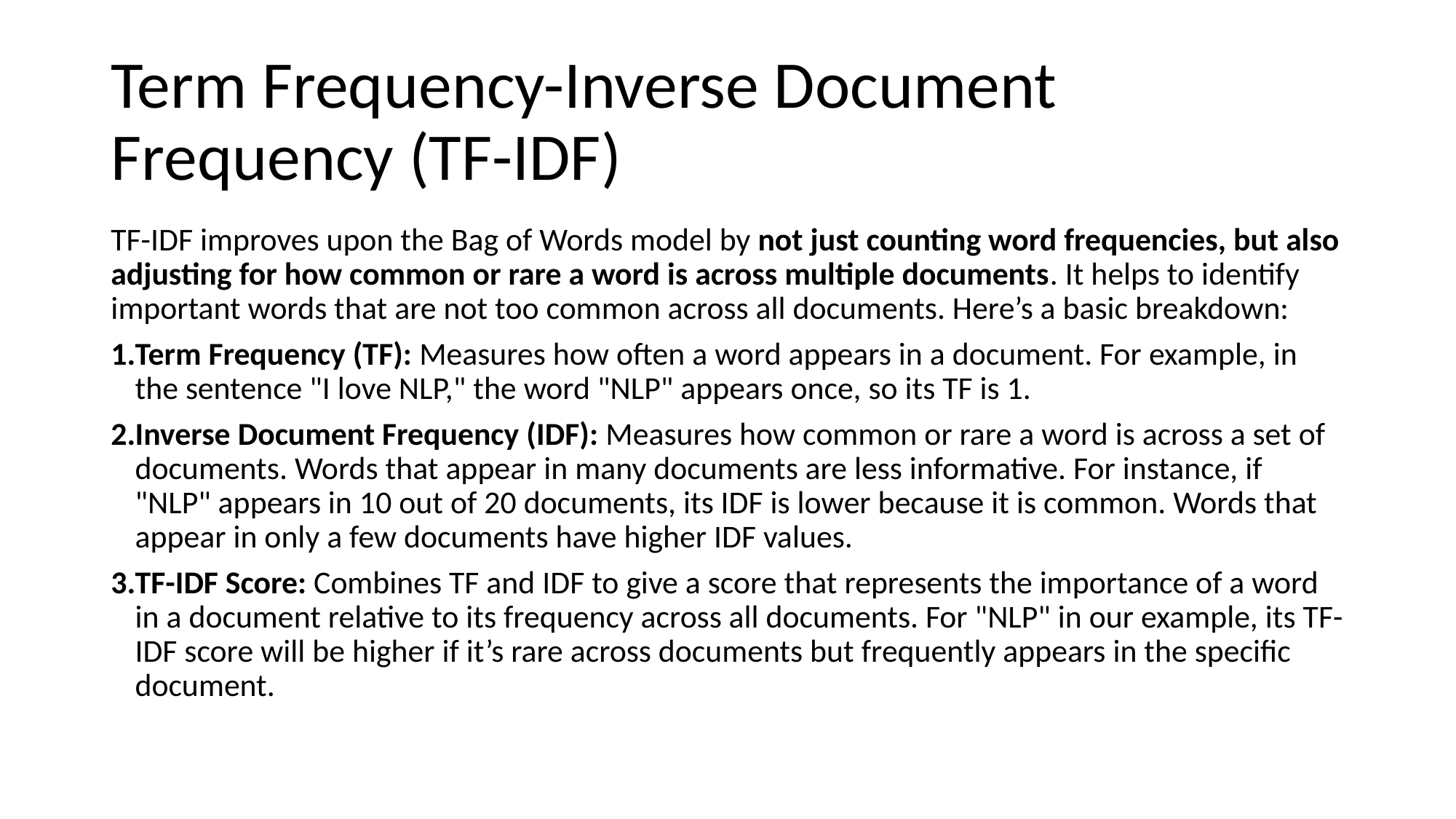

# Term Frequency-Inverse Document Frequency (TF-IDF)
TF-IDF improves upon the Bag of Words model by not just counting word frequencies, but also adjusting for how common or rare a word is across multiple documents. It helps to identify important words that are not too common across all documents. Here’s a basic breakdown:
Term Frequency (TF): Measures how often a word appears in a document. For example, in the sentence "I love NLP," the word "NLP" appears once, so its TF is 1.
Inverse Document Frequency (IDF): Measures how common or rare a word is across a set of documents. Words that appear in many documents are less informative. For instance, if "NLP" appears in 10 out of 20 documents, its IDF is lower because it is common. Words that appear in only a few documents have higher IDF values.
TF-IDF Score: Combines TF and IDF to give a score that represents the importance of a word in a document relative to its frequency across all documents. For "NLP" in our example, its TF-IDF score will be higher if it’s rare across documents but frequently appears in the specific document.